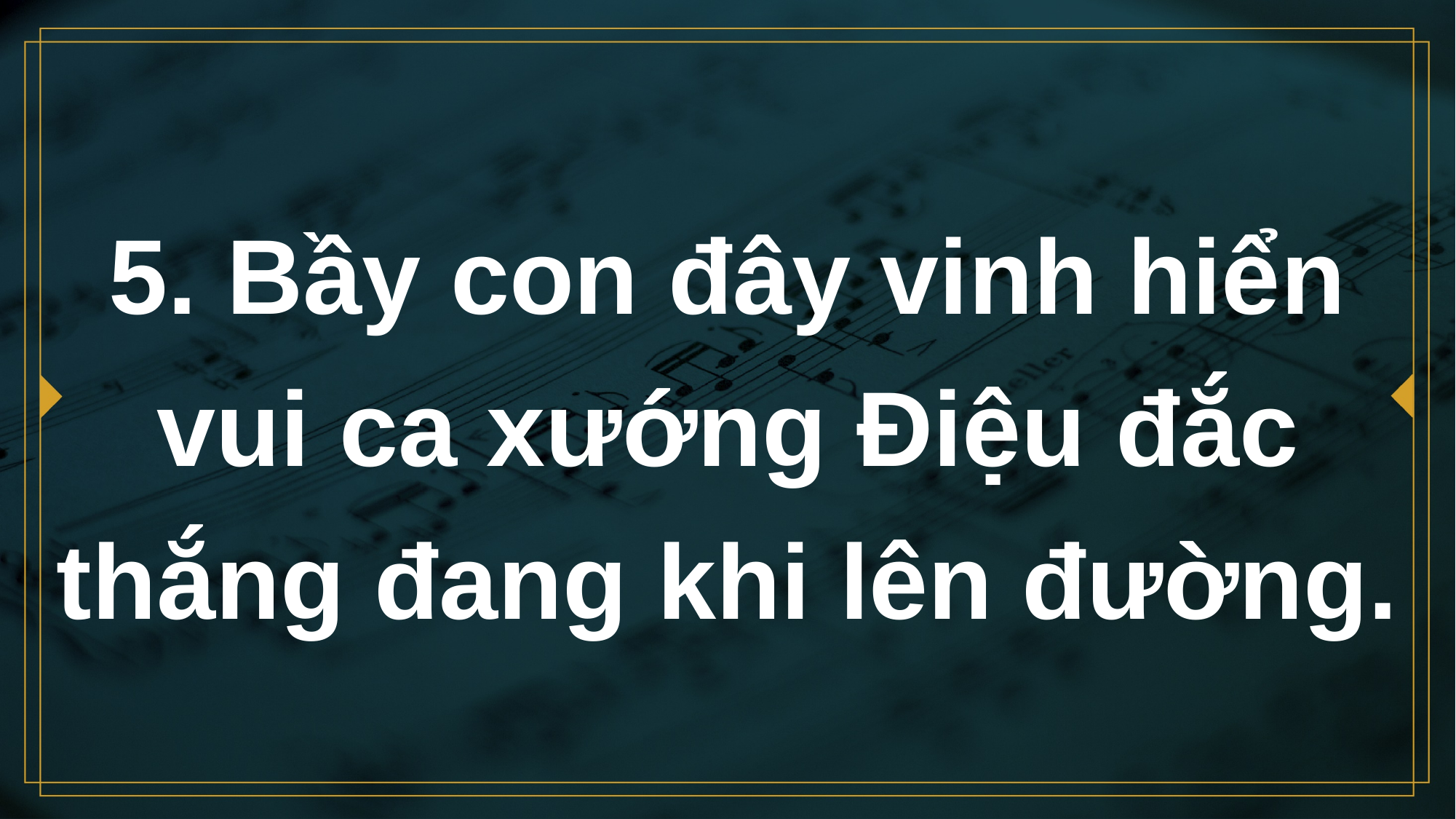

# 5. Bầy con đây vinh hiển vui ca xướng Điệu đắc thắng đang khi lên đường.